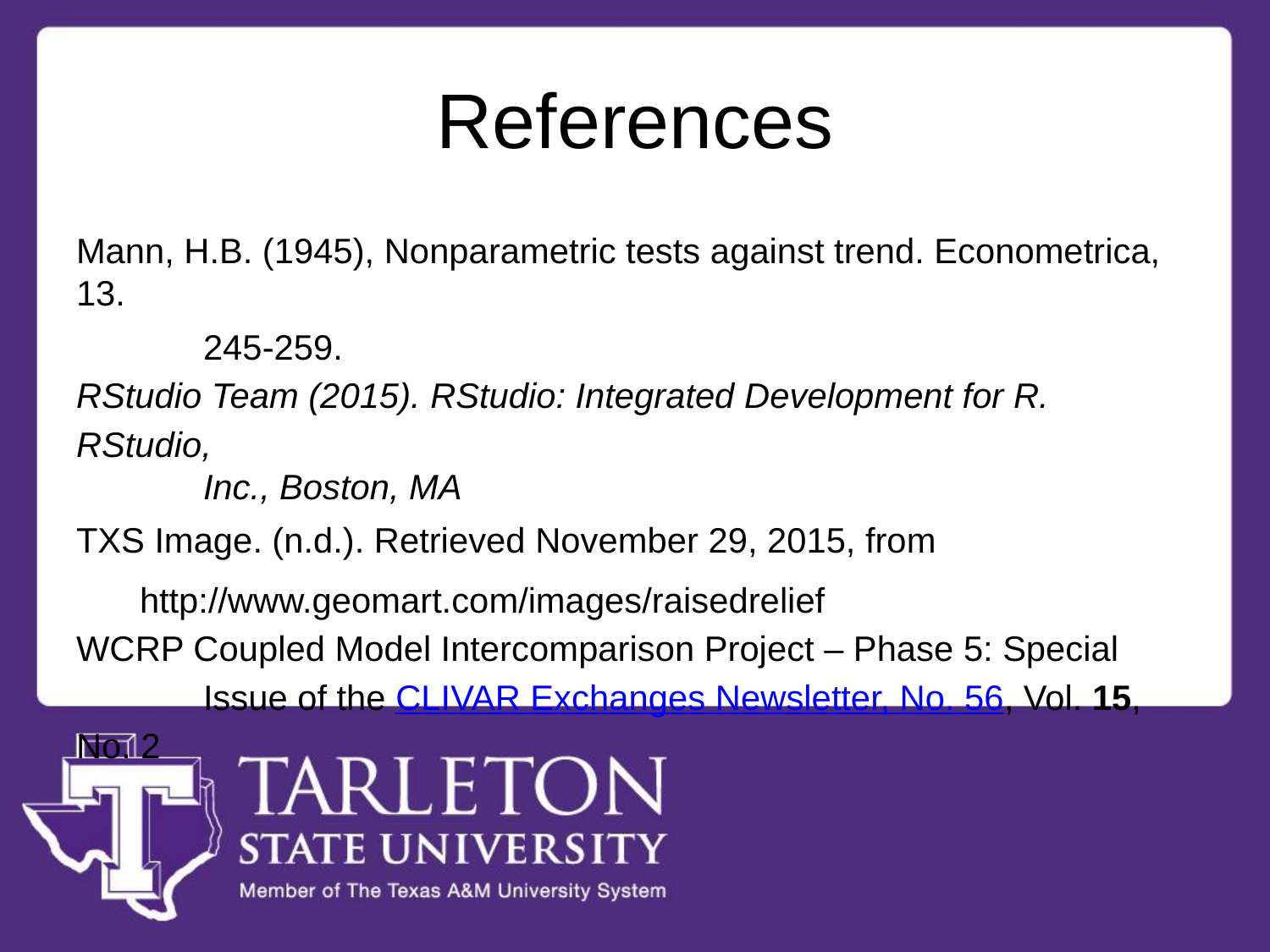

# References
Mann, H.B. (1945), Nonparametric tests against trend. Econometrica, 13.
	245-259.
RStudio Team (2015). RStudio: Integrated Development for R. RStudio,
	Inc., Boston, MA
TXS Image. (n.d.). Retrieved November 29, 2015, from
http://www.geomart.com/images/raisedrelief
WCRP Coupled Model Intercomparison Project – Phase 5: Special
	Issue of the CLIVAR Exchanges Newsletter, No. 56, Vol. 15, No. 2